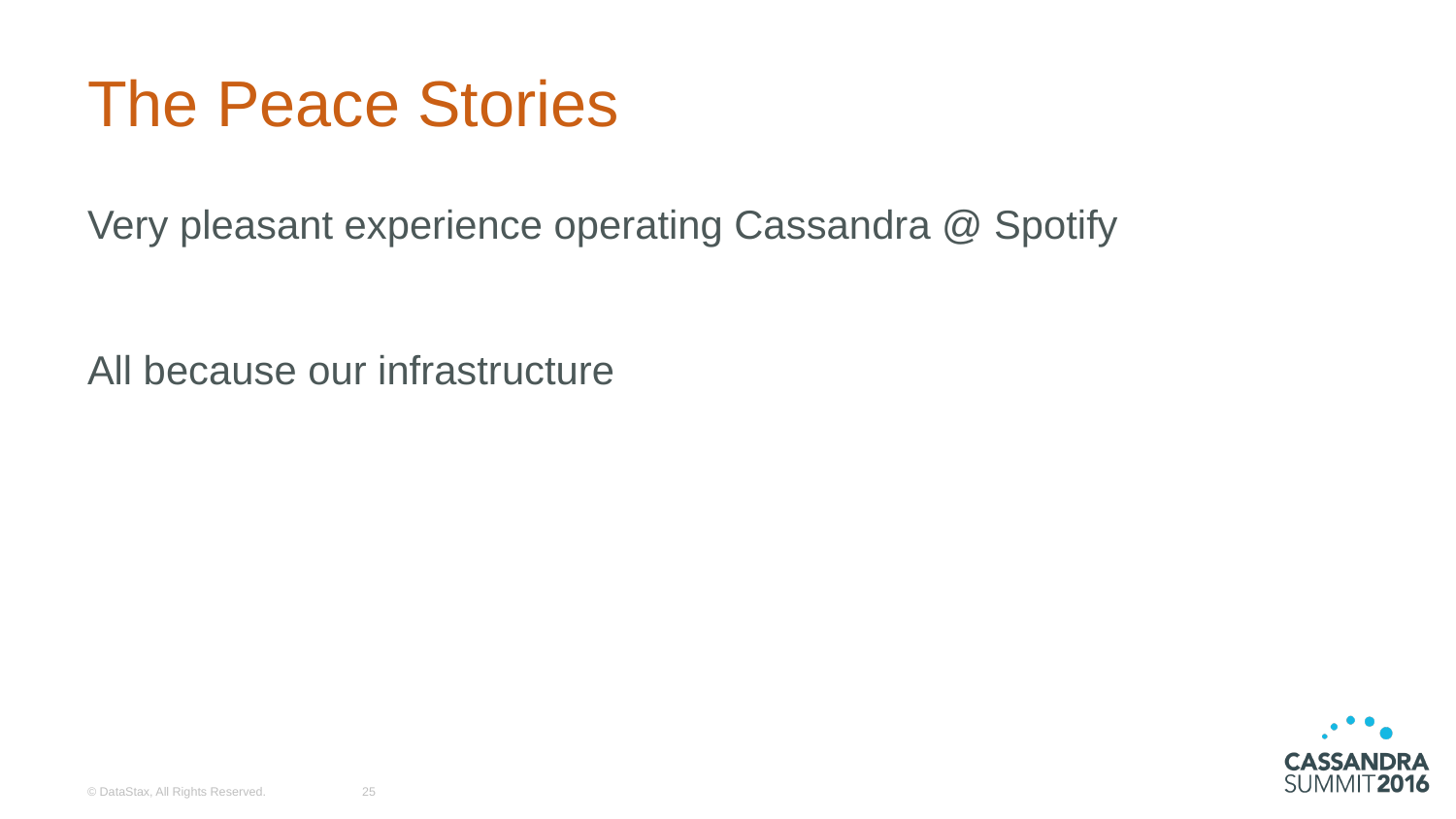

# The Peace Stories
Very pleasant experience operating Cassandra @ Spotify

All because our infrastructure
© DataStax, All Rights Reserved.
25